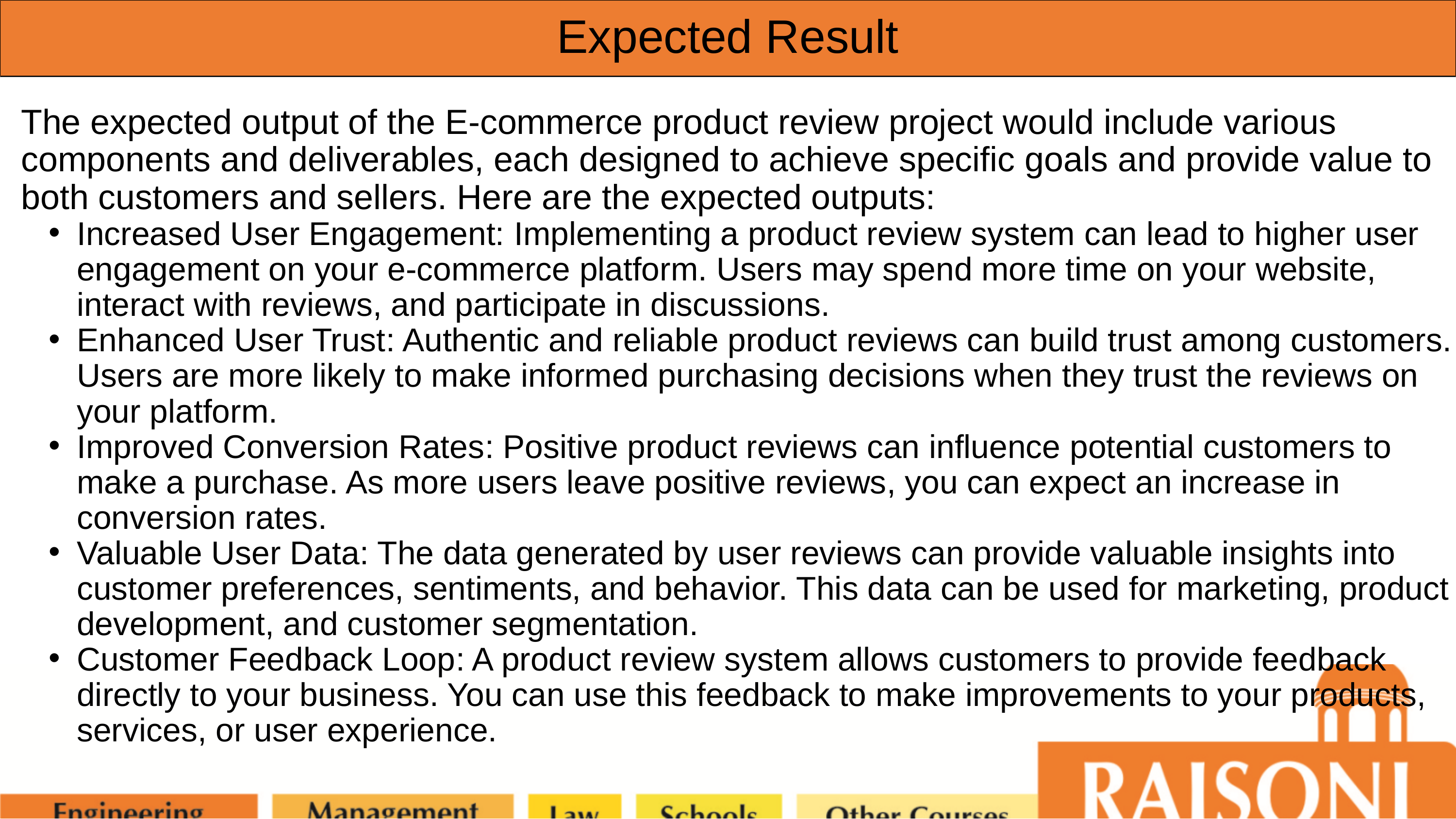

Expected Result

The expected output of the E-commerce product review project would include various components and deliverables, each designed to achieve specific goals and provide value to both customers and sellers. Here are the expected outputs:
Increased User Engagement: Implementing a product review system can lead to higher user engagement on your e-commerce platform. Users may spend more time on your website, interact with reviews, and participate in discussions.
Enhanced User Trust: Authentic and reliable product reviews can build trust among customers. Users are more likely to make informed purchasing decisions when they trust the reviews on your platform.
Improved Conversion Rates: Positive product reviews can influence potential customers to make a purchase. As more users leave positive reviews, you can expect an increase in conversion rates.
Valuable User Data: The data generated by user reviews can provide valuable insights into customer preferences, sentiments, and behavior. This data can be used for marketing, product development, and customer segmentation.
Customer Feedback Loop: A product review system allows customers to provide feedback directly to your business. You can use this feedback to make improvements to your products, services, or user experience.